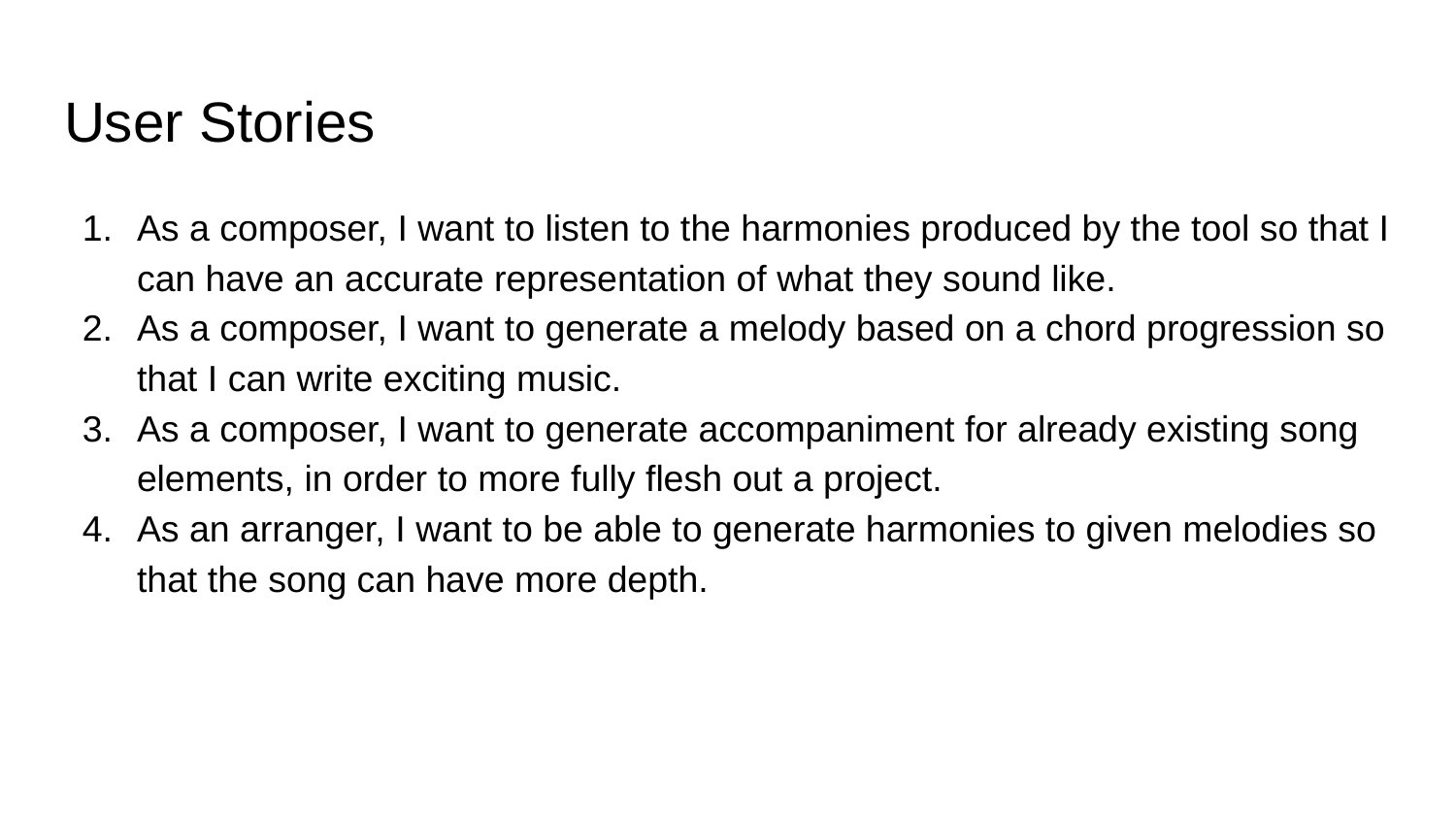

# User Stories
As a composer, I want to listen to the harmonies produced by the tool so that I can have an accurate representation of what they sound like.
As a composer, I want to generate a melody based on a chord progression so that I can write exciting music.
As a composer, I want to generate accompaniment for already existing song elements, in order to more fully flesh out a project.
As an arranger, I want to be able to generate harmonies to given melodies so that the song can have more depth.